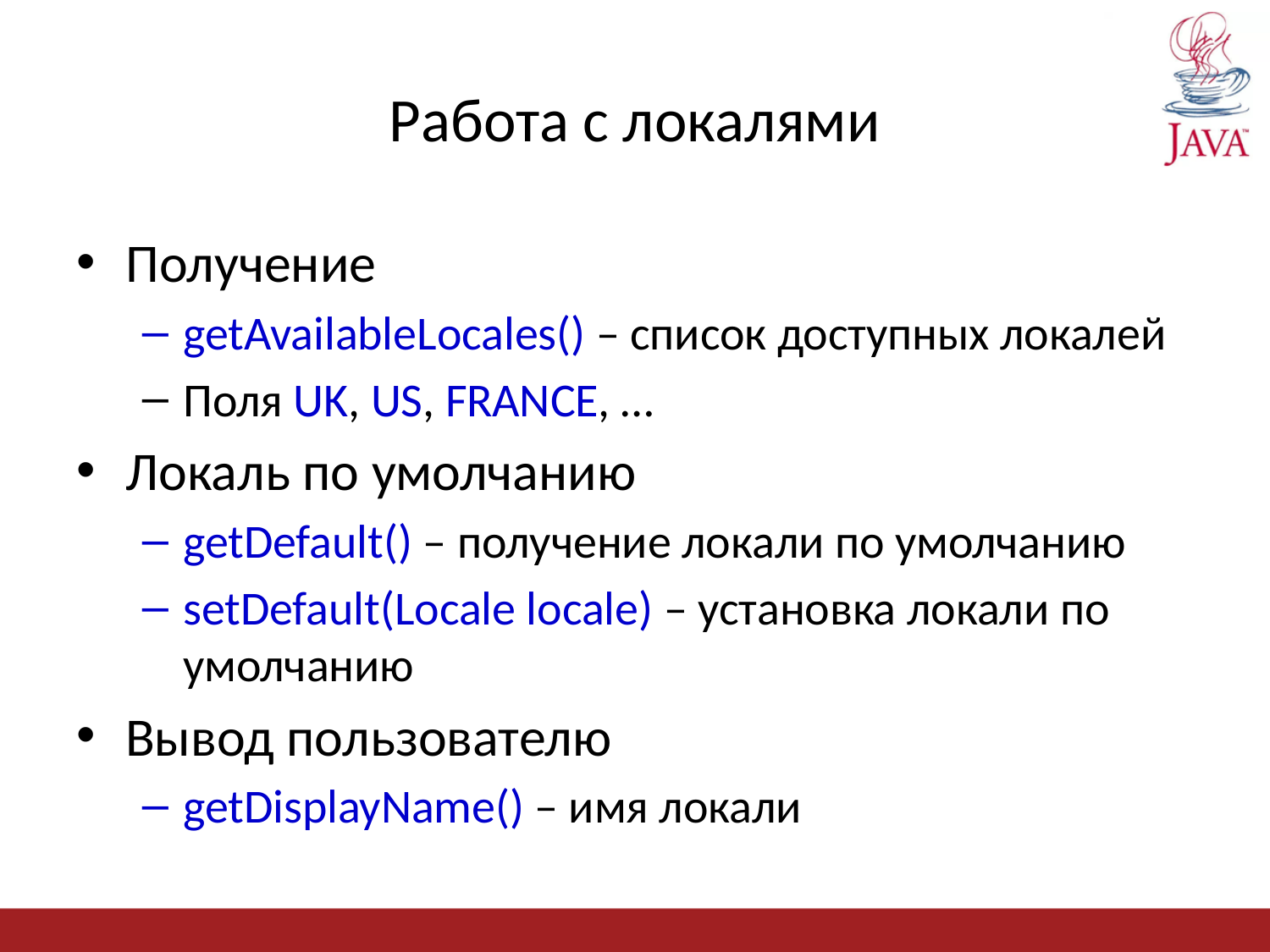

# Работа с локалями
Получение
getAvailableLocales() – список доступных локалей
Поля UK, US, FRANCE, …
Локаль по умолчанию
getDefault() – получение локали по умолчанию
setDefault(Locale locale) – установка локали по умолчанию
Вывод пользователю
getDisplayName() – имя локали